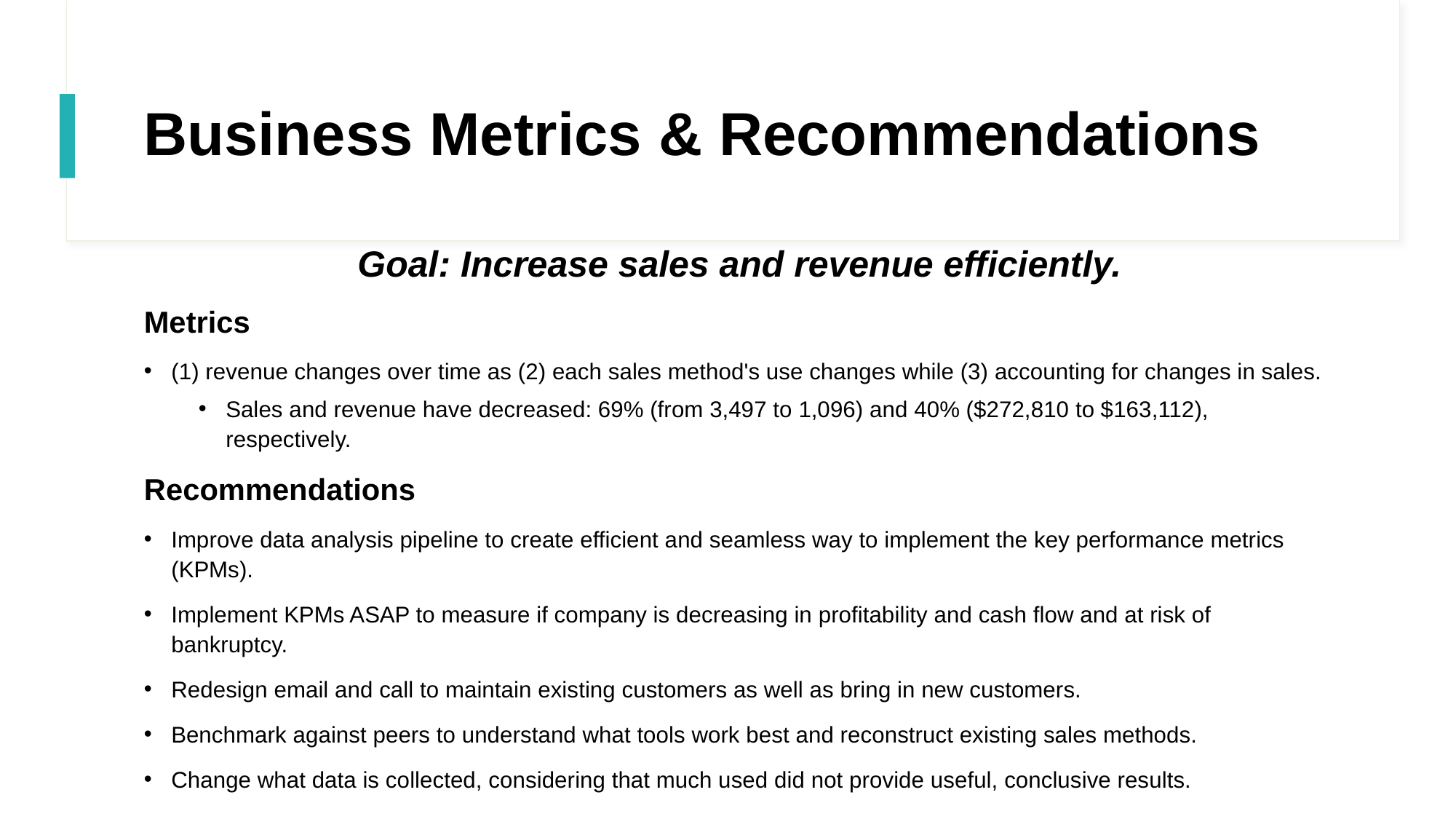

# Business Metrics & Recommendations
Goal: Increase sales and revenue efficiently.
Metrics
(1) revenue changes over time as (2) each sales method's use changes while (3) accounting for changes in sales.
Sales and revenue have decreased: 69% (from 3,497 to 1,096) and 40% ($272,810 to $163,112), respectively.
Recommendations
Improve data analysis pipeline to create efficient and seamless way to implement the key performance metrics (KPMs).
Implement KPMs ASAP to measure if company is decreasing in profitability and cash flow and at risk of bankruptcy.
Redesign email and call to maintain existing customers as well as bring in new customers.
Benchmark against peers to understand what tools work best and reconstruct existing sales methods.
Change what data is collected, considering that much used did not provide useful, conclusive results.